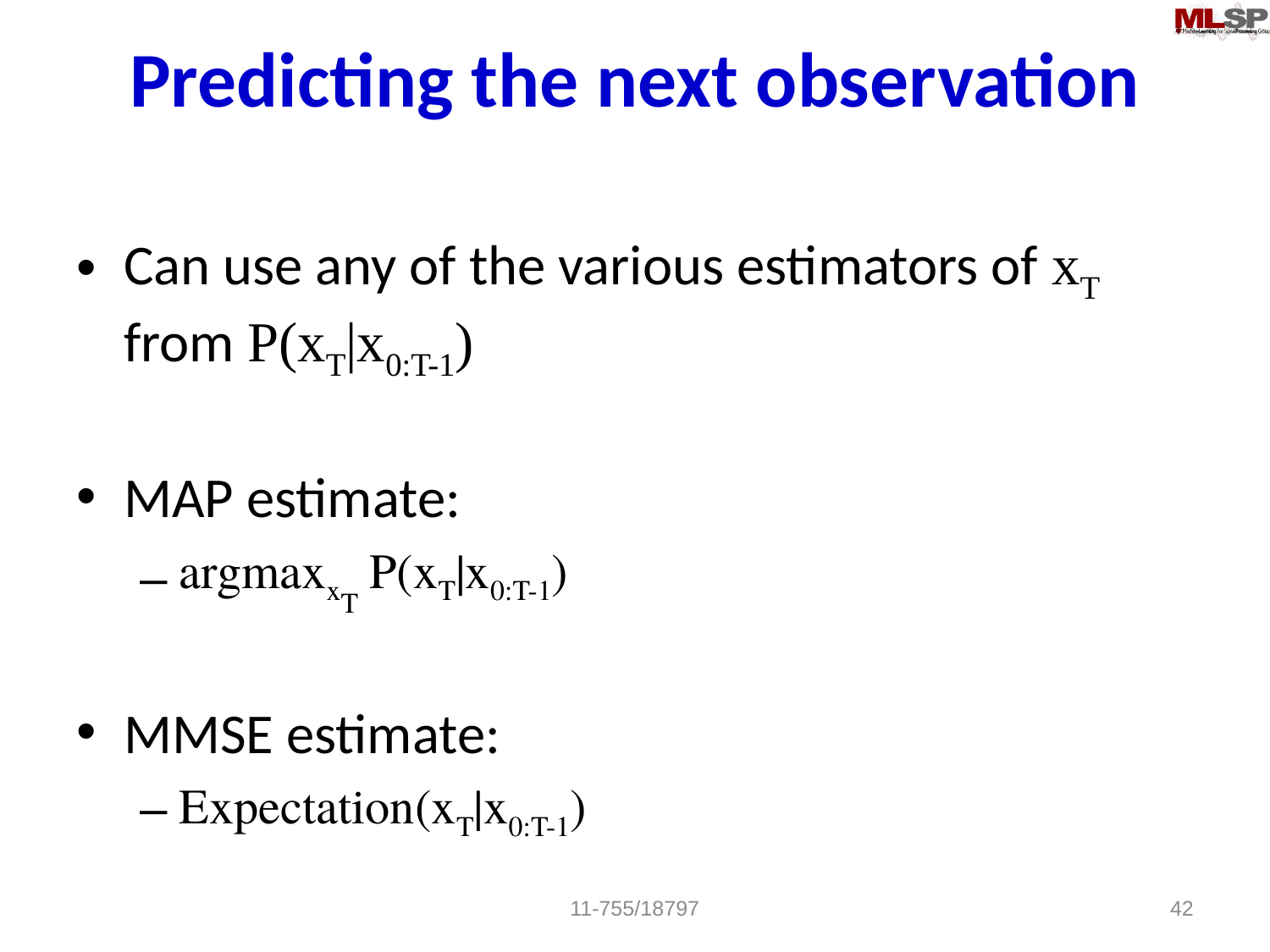

# Predicting the next observation
Can use any of the various estimators of xT from P(xT|x0:T-1)

MAP estimate:
argmaxxT P(xT|x0:T-1)

MMSE estimate:
Expectation(xT|x0:T-1)
11-755/18797
42